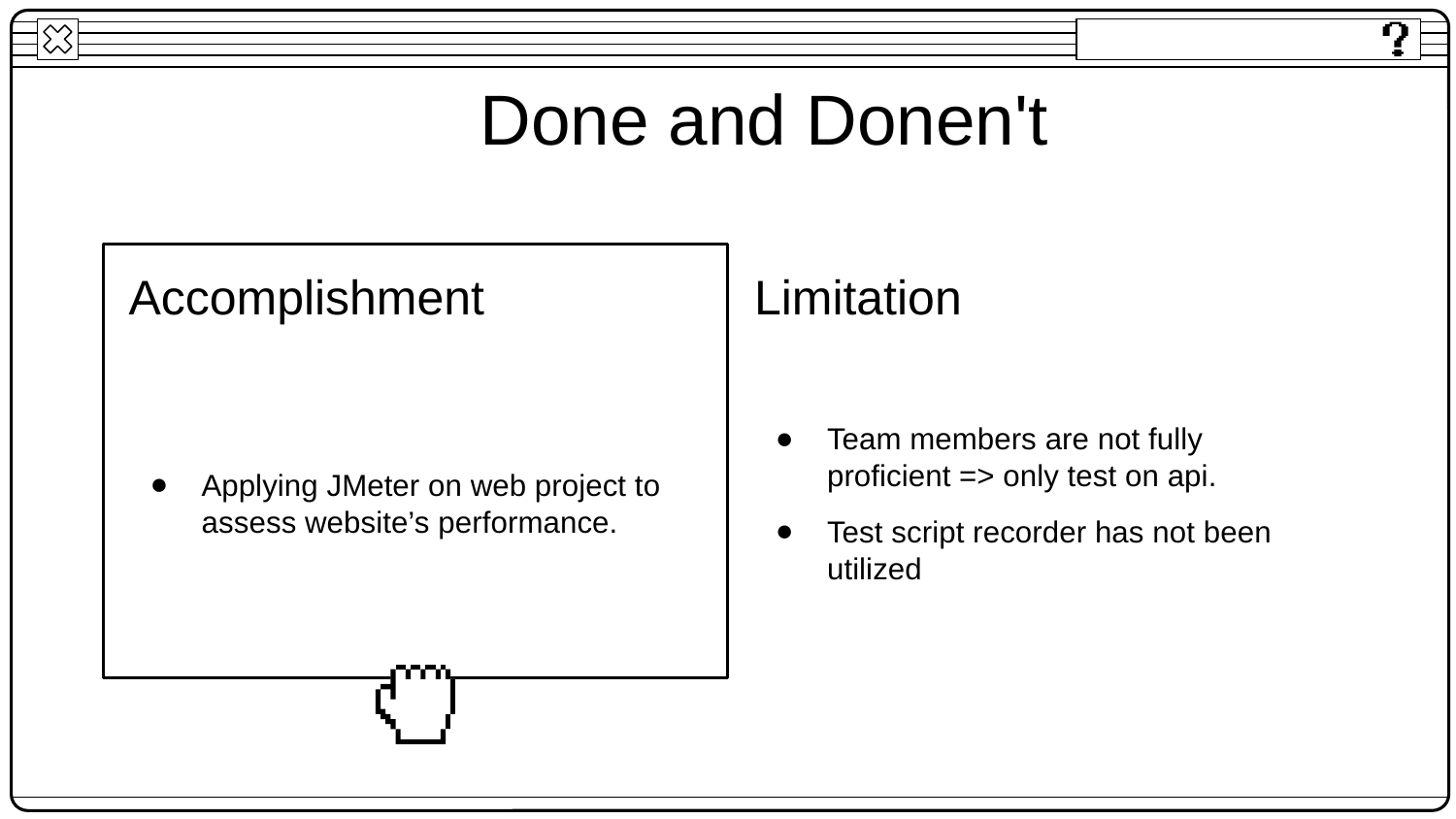

# Done and Donen't

Accomplishment
Limitation
Applying JMeter on web project to assess website’s performance.
Team members are not fully proficient => only test on api.
Test script recorder has not been utilized